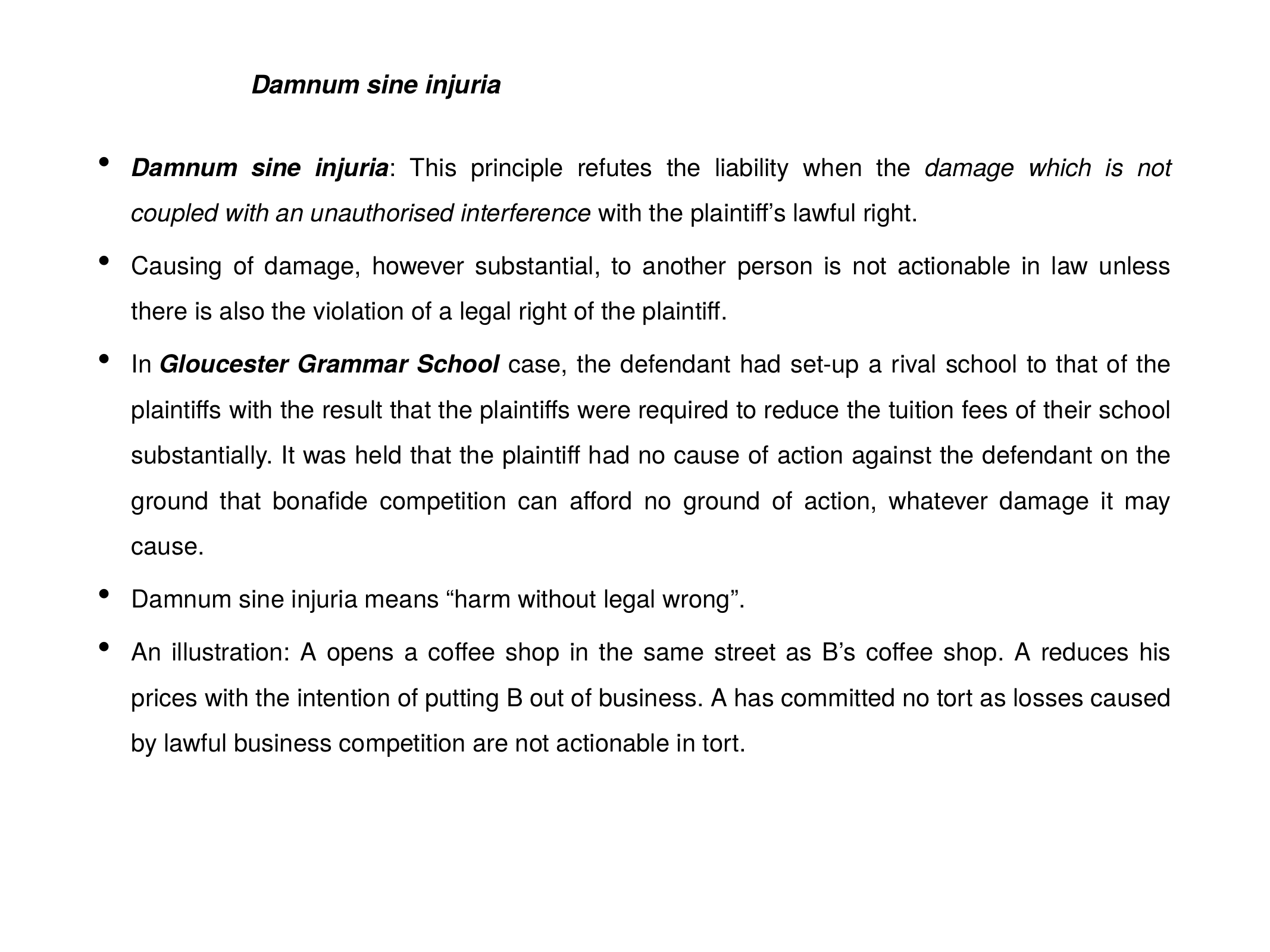

# Damnum sine injuria
Damnum sine injuria: This principle refutes the liability when the damage which is not coupled with an unauthorised interference with the plaintiff’s lawful right.
Causing of damage, however substantial, to another person is not actionable in law unless there is also the violation of a legal right of the plaintiff.
In Gloucester Grammar School case, the defendant had set-up a rival school to that of the plaintiffs with the result that the plaintiffs were required to reduce the tuition fees of their school substantially. It was held that the plaintiff had no cause of action against the defendant on the ground that bonafide competition can afford no ground of action, whatever damage it may cause.
Damnum sine injuria means “harm without legal wrong”.
An illustration: A opens a coffee shop in the same street as B’s coffee shop. A reduces his prices with the intention of putting B out of business. A has committed no tort as losses caused by lawful business competition are not actionable in tort.